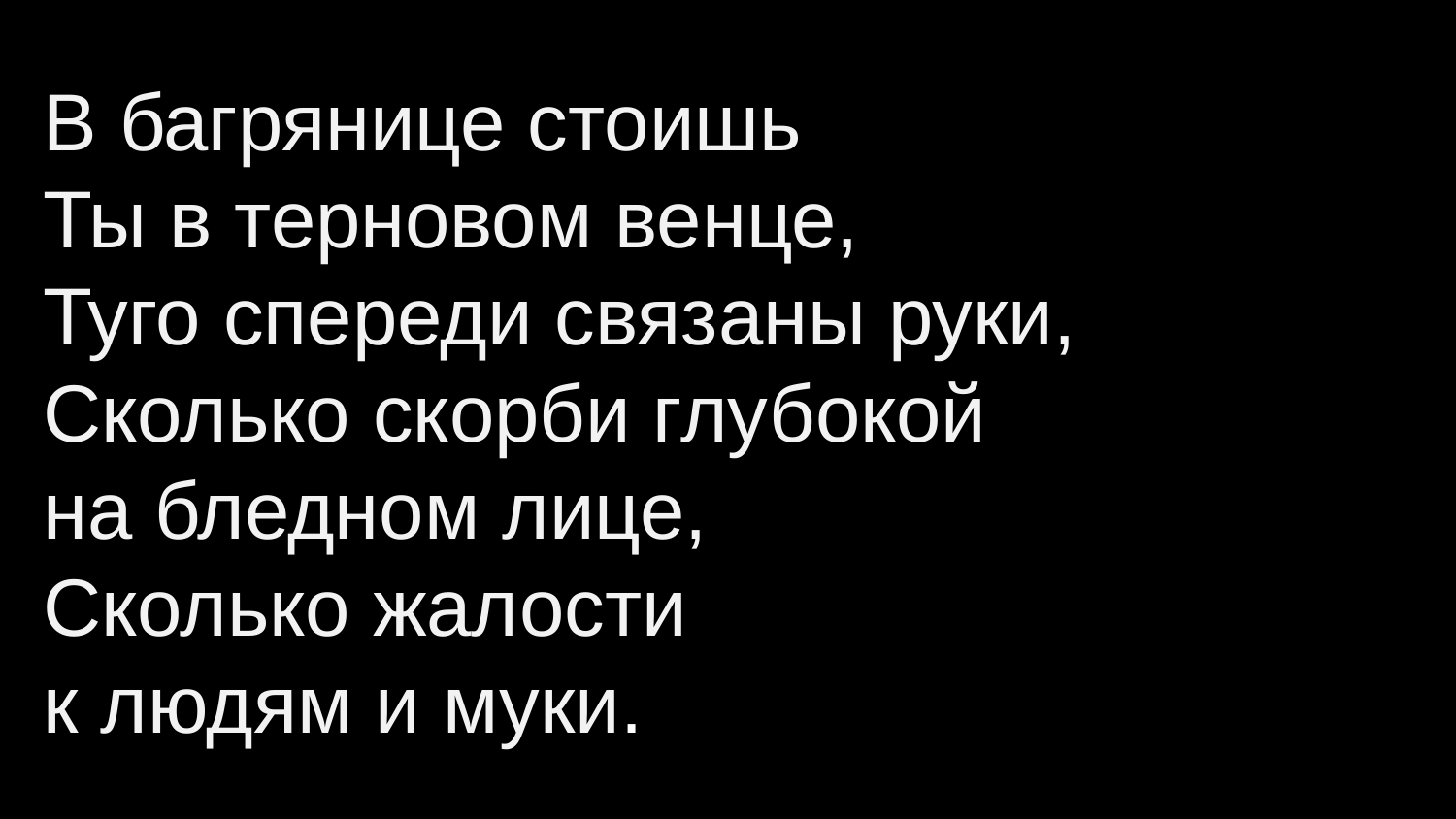

В багрянице стоишь
Ты в терновом венце,
Туго спереди связаны руки,
Сколько скорби глубокой
на бледном лице,
Сколько жалости
к людям и муки.